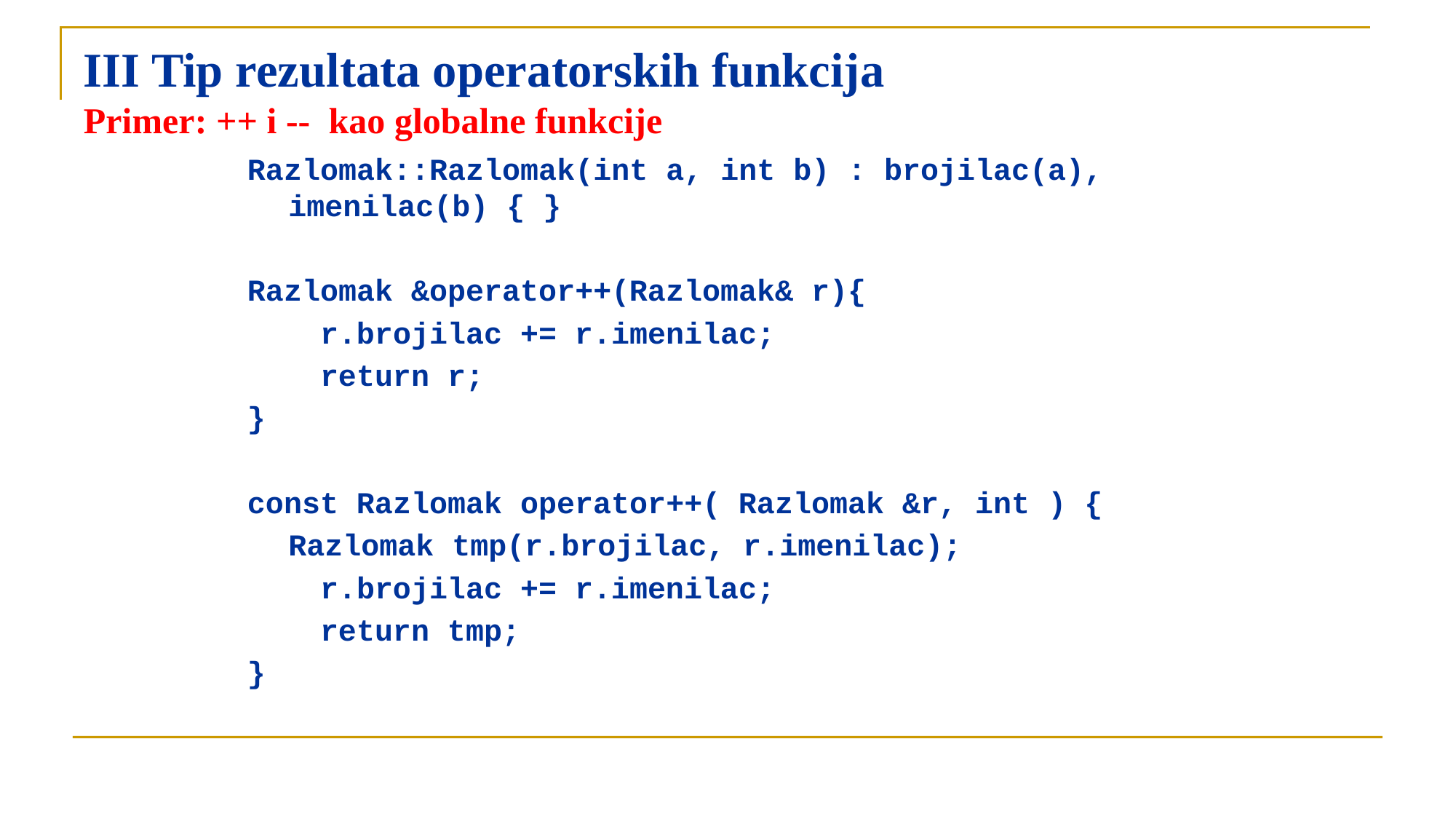

# III Tip rezultata operatorskih funkcija Primer: ++ i --  kao globalne funkcije
Razlomak::Razlomak(int a, int b) : brojilac(a), imenilac(b) { }

Razlomak &operator++(Razlomak& r){
    r.brojilac += r.imenilac;
    return r;
}

const Razlomak operator++( Razlomak &r, int ) {
 	Razlomak tmp(r.brojilac, r.imenilac);
    r.brojilac += r.imenilac;
    return tmp;
}